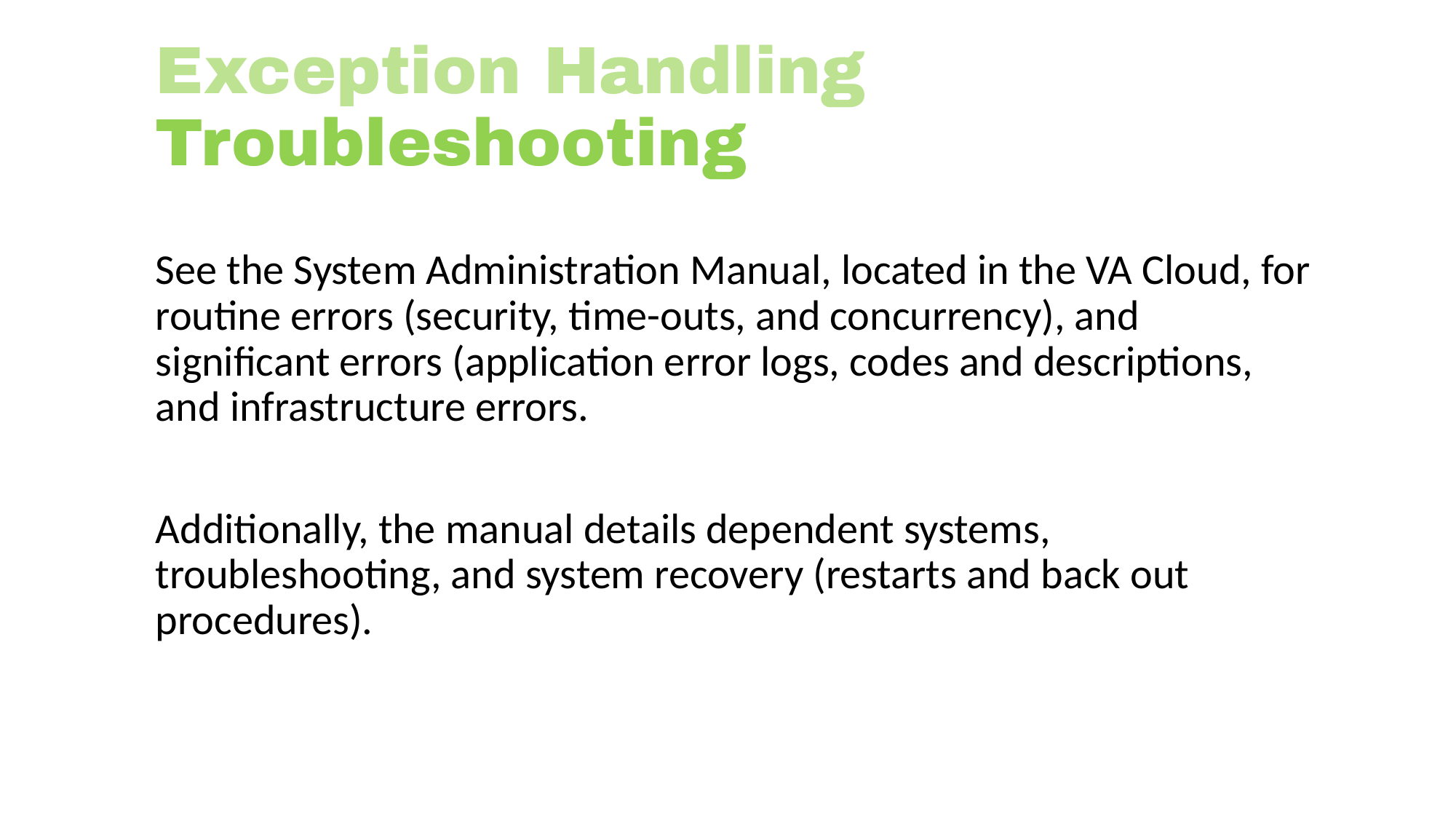

# Exception Handling Troubleshooting
See the System Administration Manual, located in the VA Cloud, for routine errors (security, time-outs, and concurrency), and significant errors (application error logs, codes and descriptions, and infrastructure errors.

Additionally, the manual details dependent systems, troubleshooting, and system recovery (restarts and back out procedures).